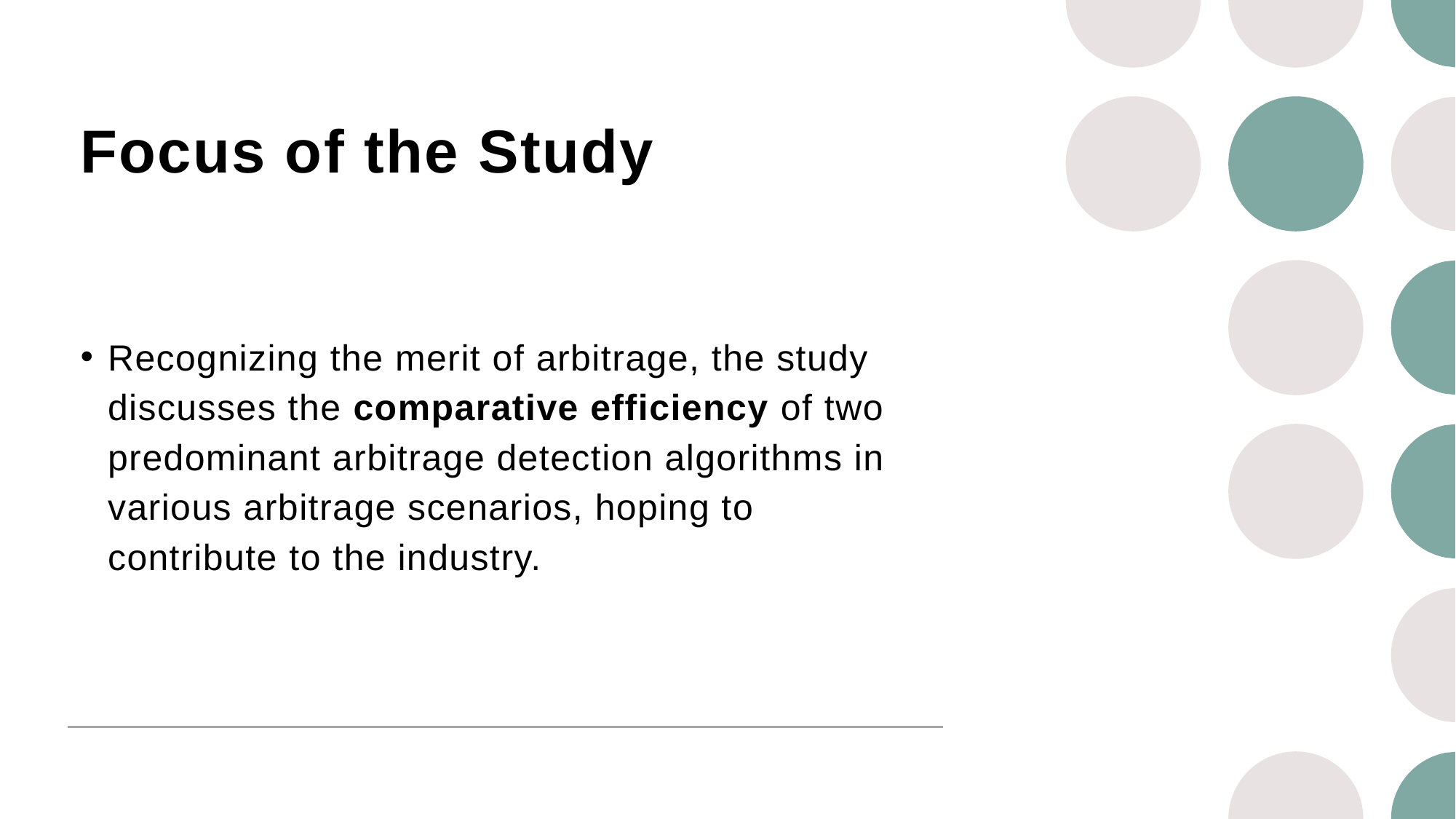

# Focus of the Study

Recognizing the merit of arbitrage, the study discusses the comparative efficiency of two predominant arbitrage detection algorithms in various arbitrage scenarios, hoping to contribute to the industry.